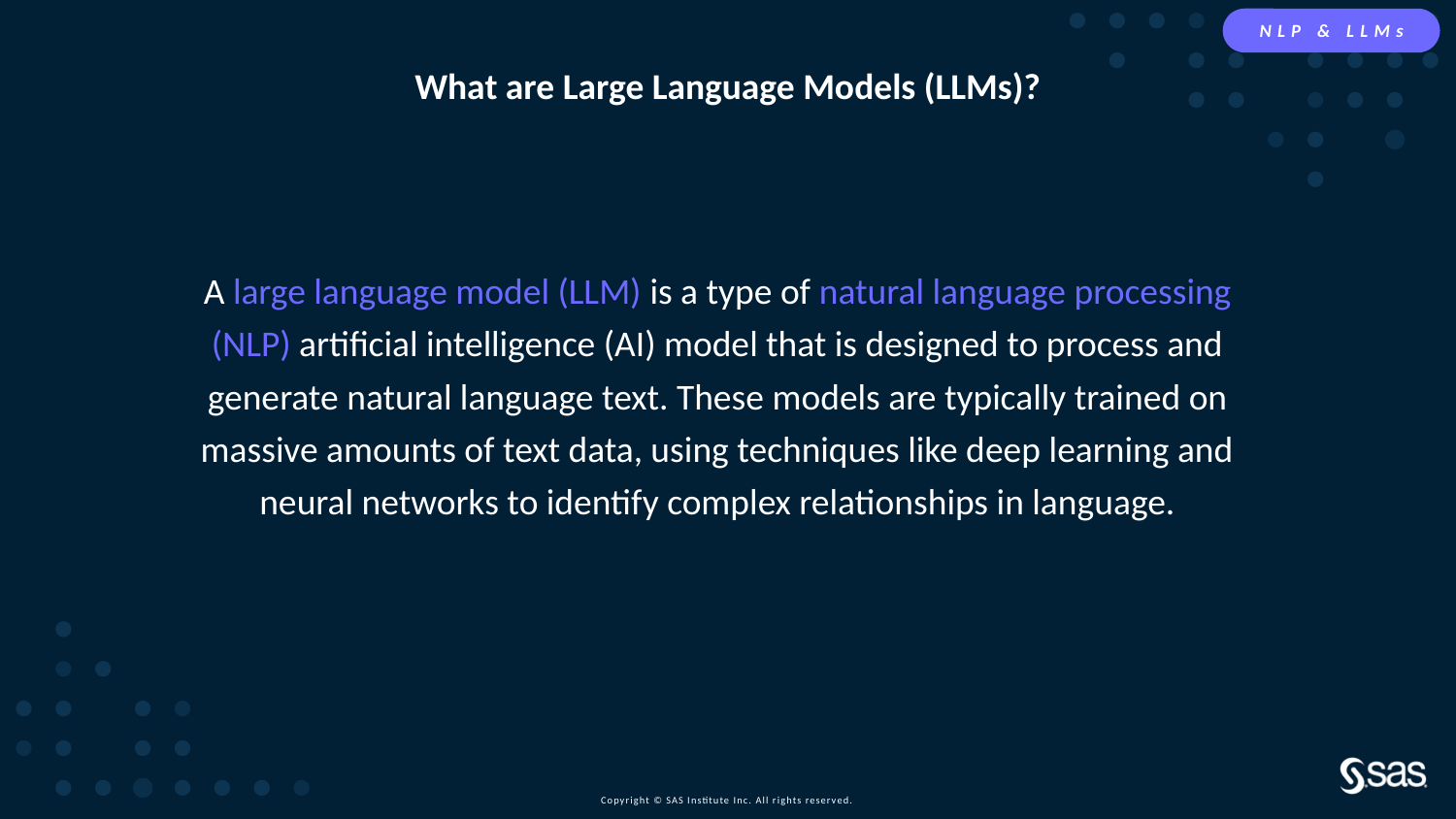

NLP & LLMs
What are Large Language Models (LLMs)?
A large language model (LLM) is a type of natural language processing (NLP) artificial intelligence (AI) model that is designed to process and generate natural language text. These models are typically trained on massive amounts of text data, using techniques like deep learning and neural networks to identify complex relationships in language.